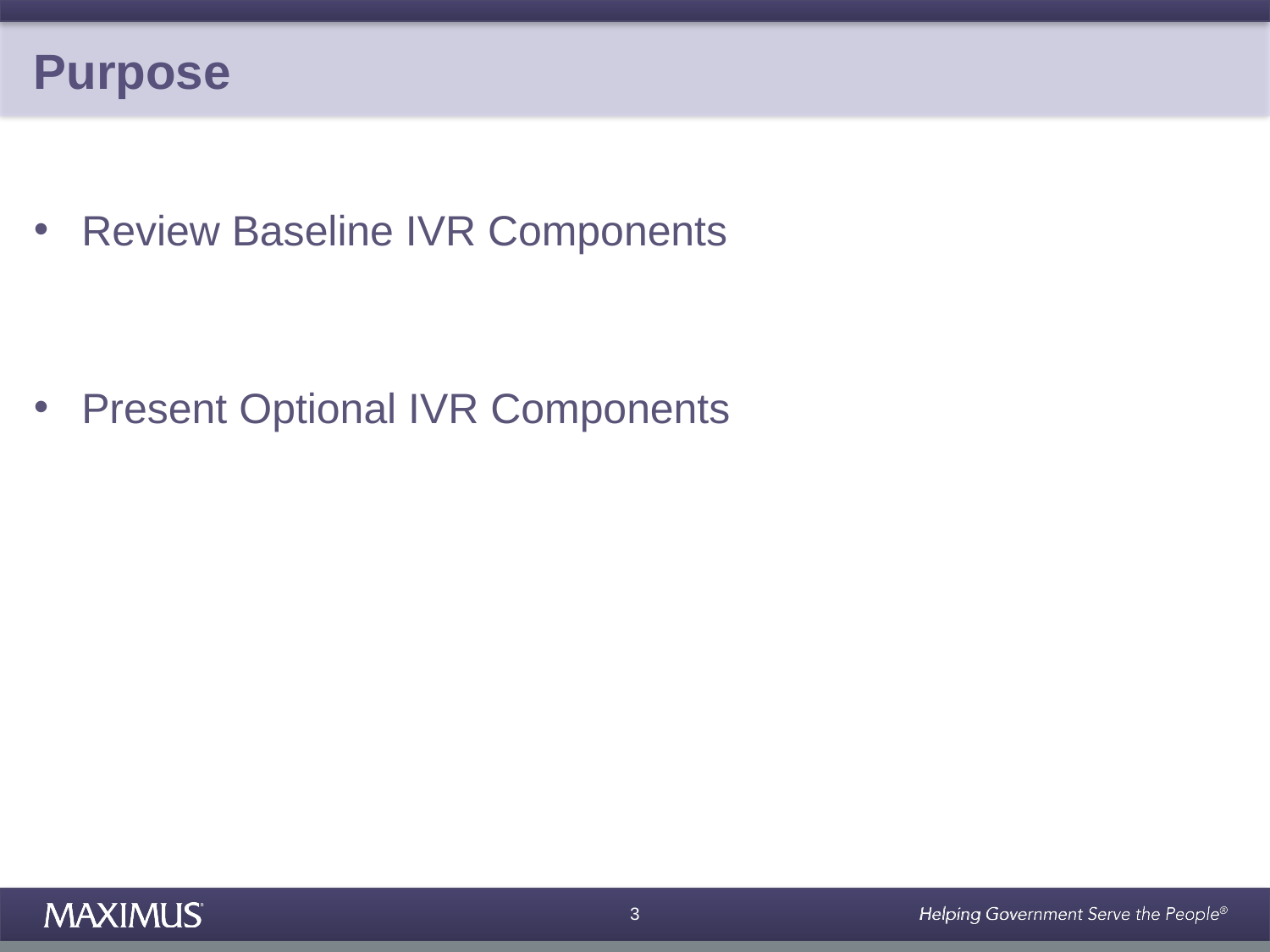

# Purpose

Review Baseline IVR Components

Present Optional IVR Components